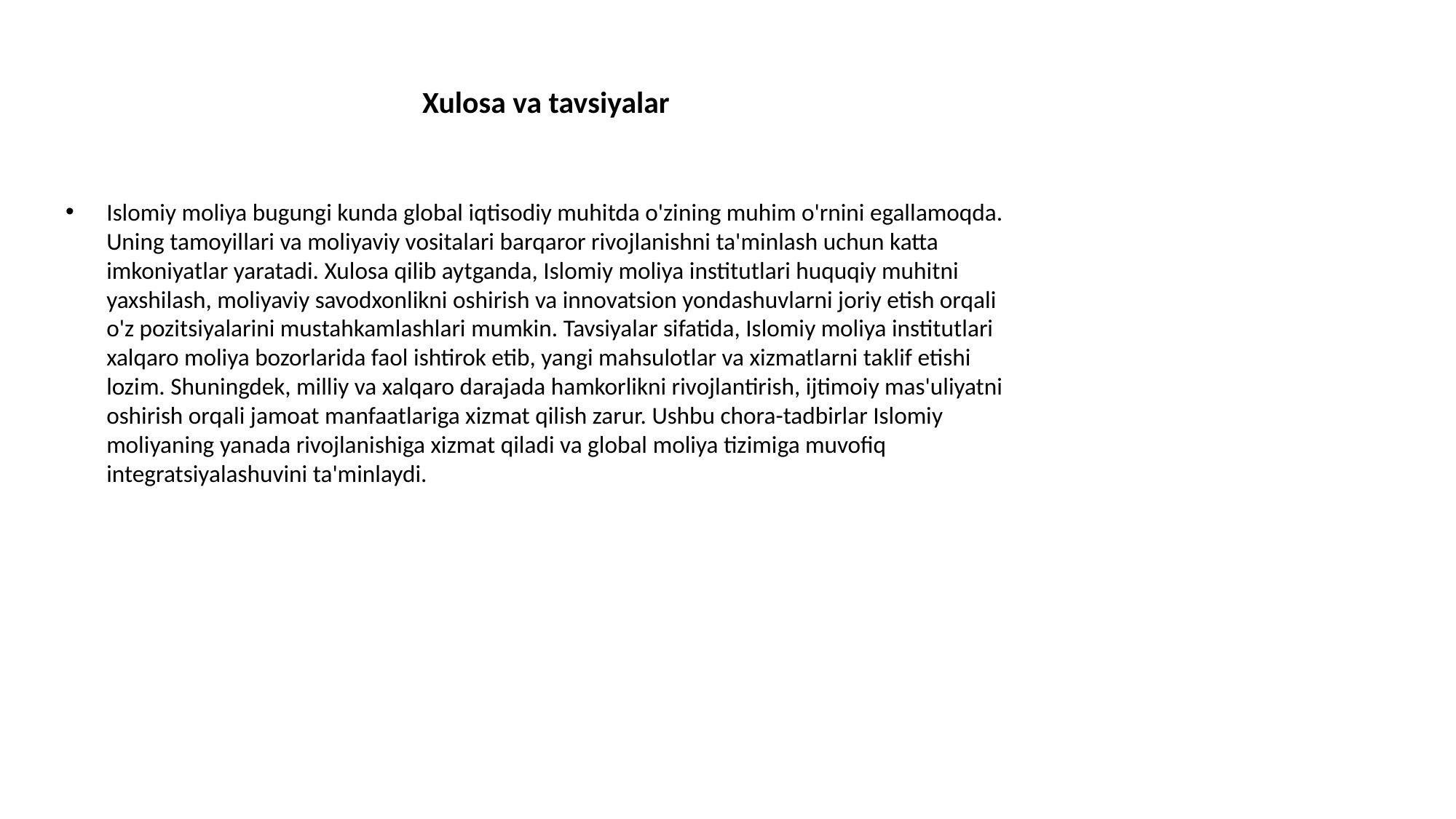

# Xulosa va tavsiyalar
Islomiy moliya bugungi kunda global iqtisodiy muhitda o'zining muhim o'rnini egallamoqda. Uning tamoyillari va moliyaviy vositalari barqaror rivojlanishni ta'minlash uchun katta imkoniyatlar yaratadi. Xulosa qilib aytganda, Islomiy moliya institutlari huquqiy muhitni yaxshilash, moliyaviy savodxonlikni oshirish va innovatsion yondashuvlarni joriy etish orqali o'z pozitsiyalarini mustahkamlashlari mumkin. Tavsiyalar sifatida, Islomiy moliya institutlari xalqaro moliya bozorlarida faol ishtirok etib, yangi mahsulotlar va xizmatlarni taklif etishi lozim. Shuningdek, milliy va xalqaro darajada hamkorlikni rivojlantirish, ijtimoiy mas'uliyatni oshirish orqali jamoat manfaatlariga xizmat qilish zarur. Ushbu chora-tadbirlar Islomiy moliyaning yanada rivojlanishiga xizmat qiladi va global moliya tizimiga muvofiq integratsiyalashuvini ta'minlaydi.